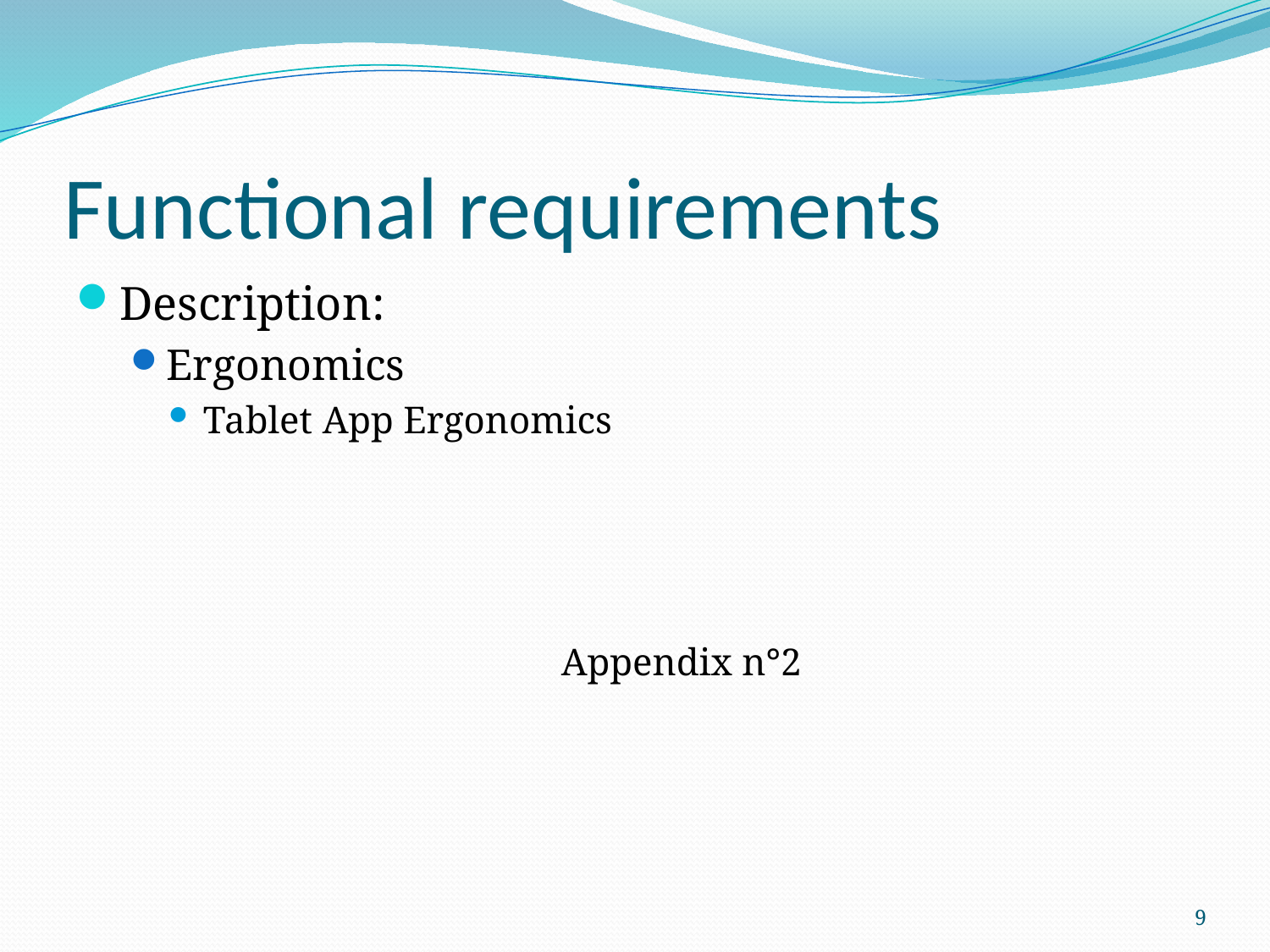

# Functional requirements
Description:
Ergonomics
Tablet App Ergonomics

Appendix n°2

9